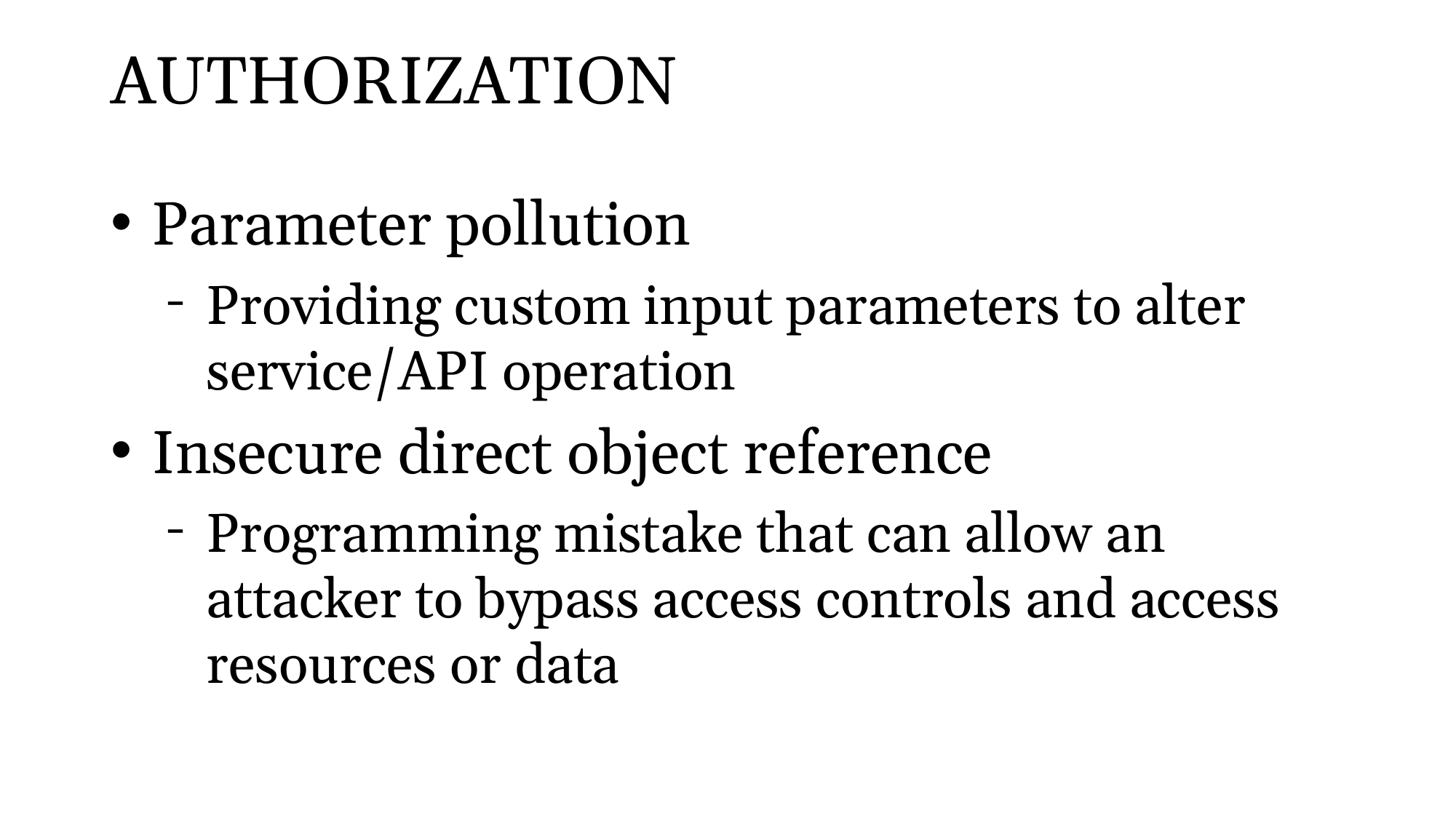

# AUTHORIZATION
Parameter pollution
Providing custom input parameters to alter service/API operation
Insecure direct object reference
Programming mistake that can allow an attacker to bypass access controls and access resources or data